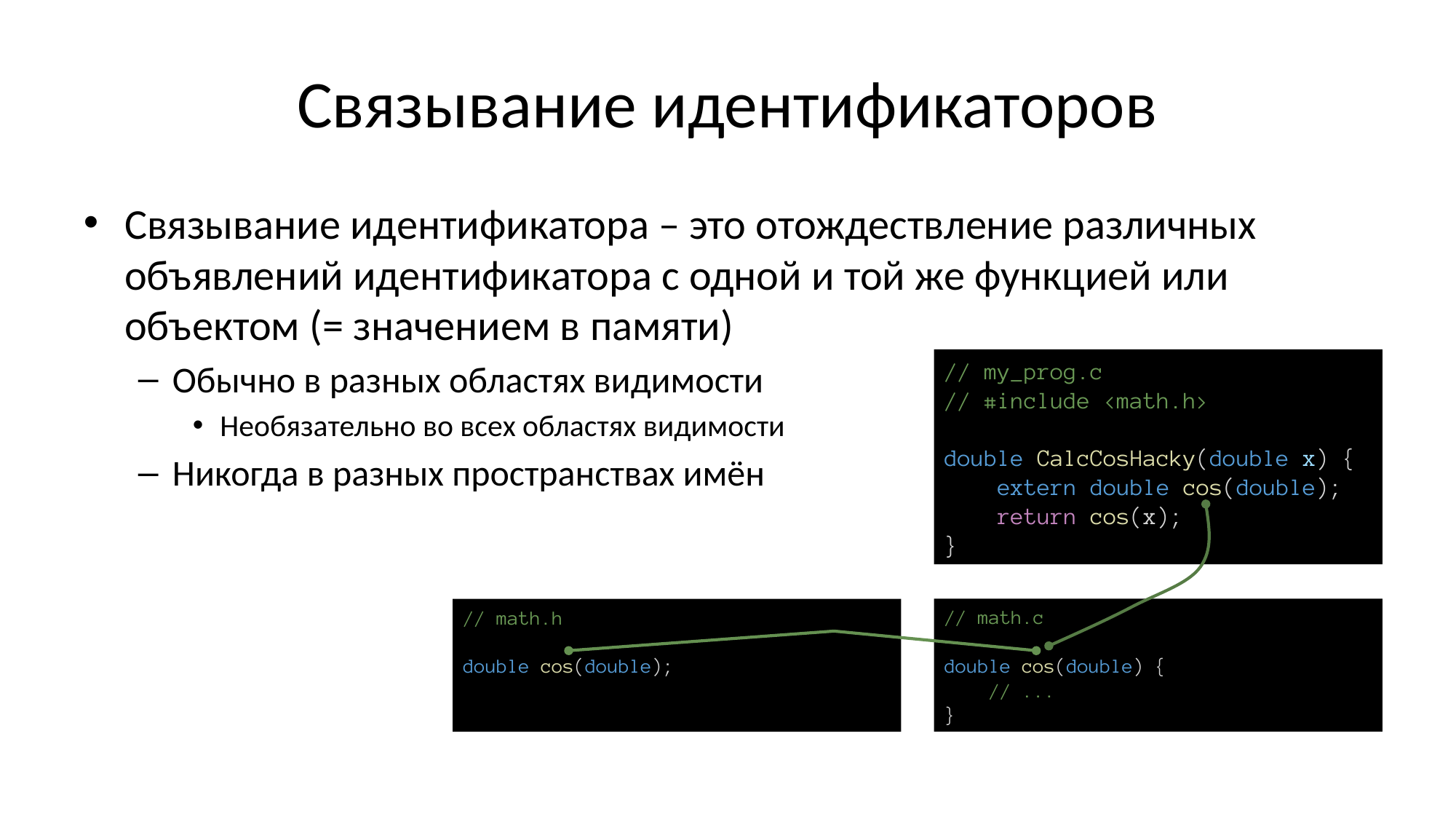

# Связывание идентификаторов
Связывание идентификатора – это отождествление различных объявлений идентификатора с одной и той же функцией или объектом (= значением в памяти)
Обычно в разных областях видимости
Необязательно во всех областях видимости
Никогда в разных пространствах имён
// my_prog.c
// #include <math.h>

double CalcCosHacky(double x) {
    extern double cos(double);
    return cos(x);
}

// math.c
double cos(double) {
    // ...
}
// math.h
double cos(double);